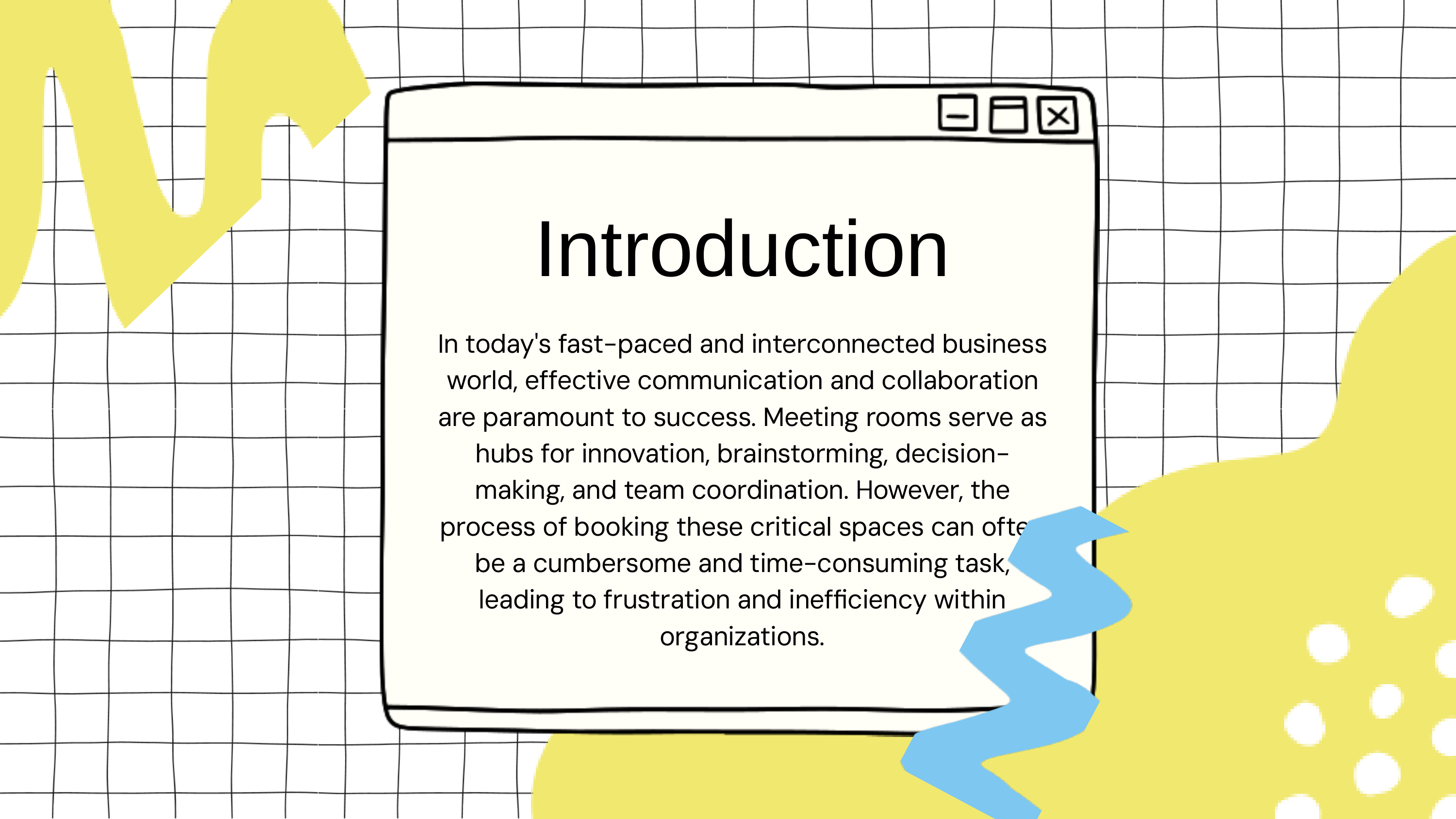

Introduction

In today's fast-paced and interconnected business world, effective communication and collaboration are paramount to success. Meeting rooms serve as hubs for innovation, brainstorming, decision-making, and team coordination. However, the process of booking these critical spaces can often be a cumbersome and time-consuming task, leading to frustration and inefficiency within organizations.